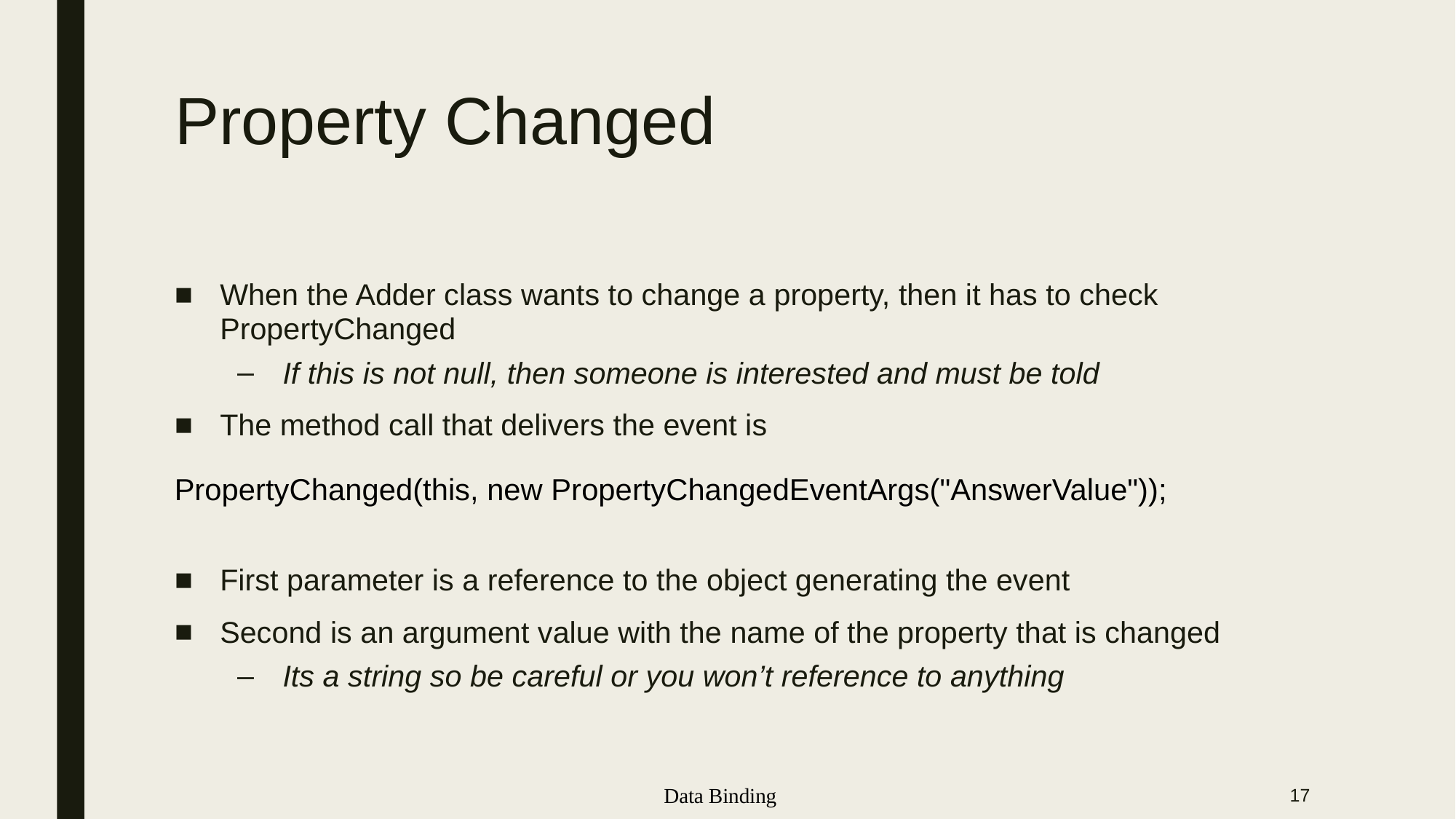

# Property Changed
When the Adder class wants to change a property, then it has to check PropertyChanged
If this is not null, then someone is interested and must be told
The method call that delivers the event is

First parameter is a reference to the object generating the event
Second is an argument value with the name of the property that is changed
Its a string so be careful or you won’t reference to anything
PropertyChanged(this, new PropertyChangedEventArgs("AnswerValue"));
Data Binding
17